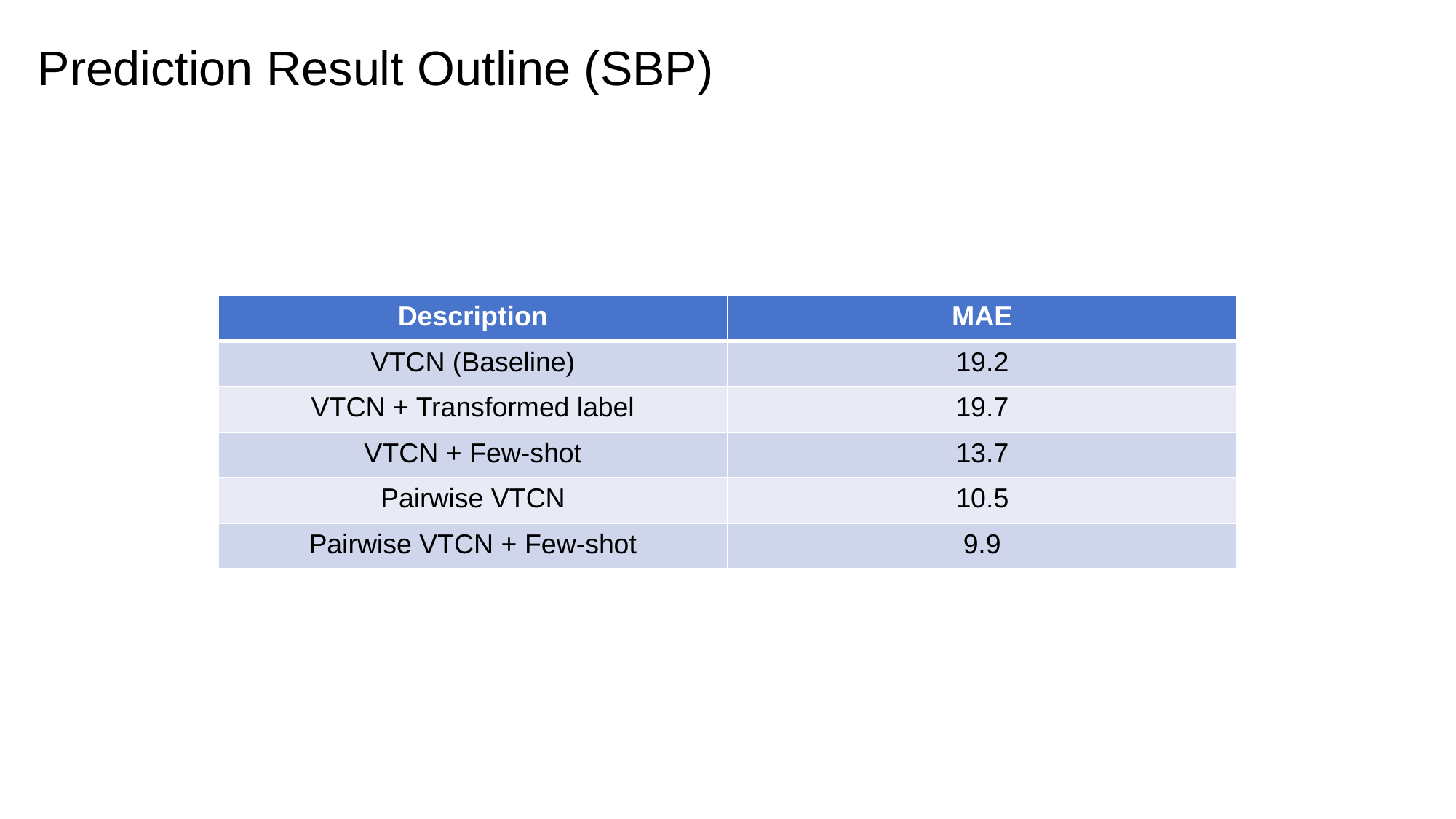

Prediction Result Outline (SBP)
| Description | MAE |
| --- | --- |
| VTCN (Baseline) | 19.2 |
| VTCN + Transformed label | 19.7 |
| VTCN + Few-shot | 13.7 |
| Pairwise VTCN | 10.5 |
| Pairwise VTCN + Few-shot | 9.9 |